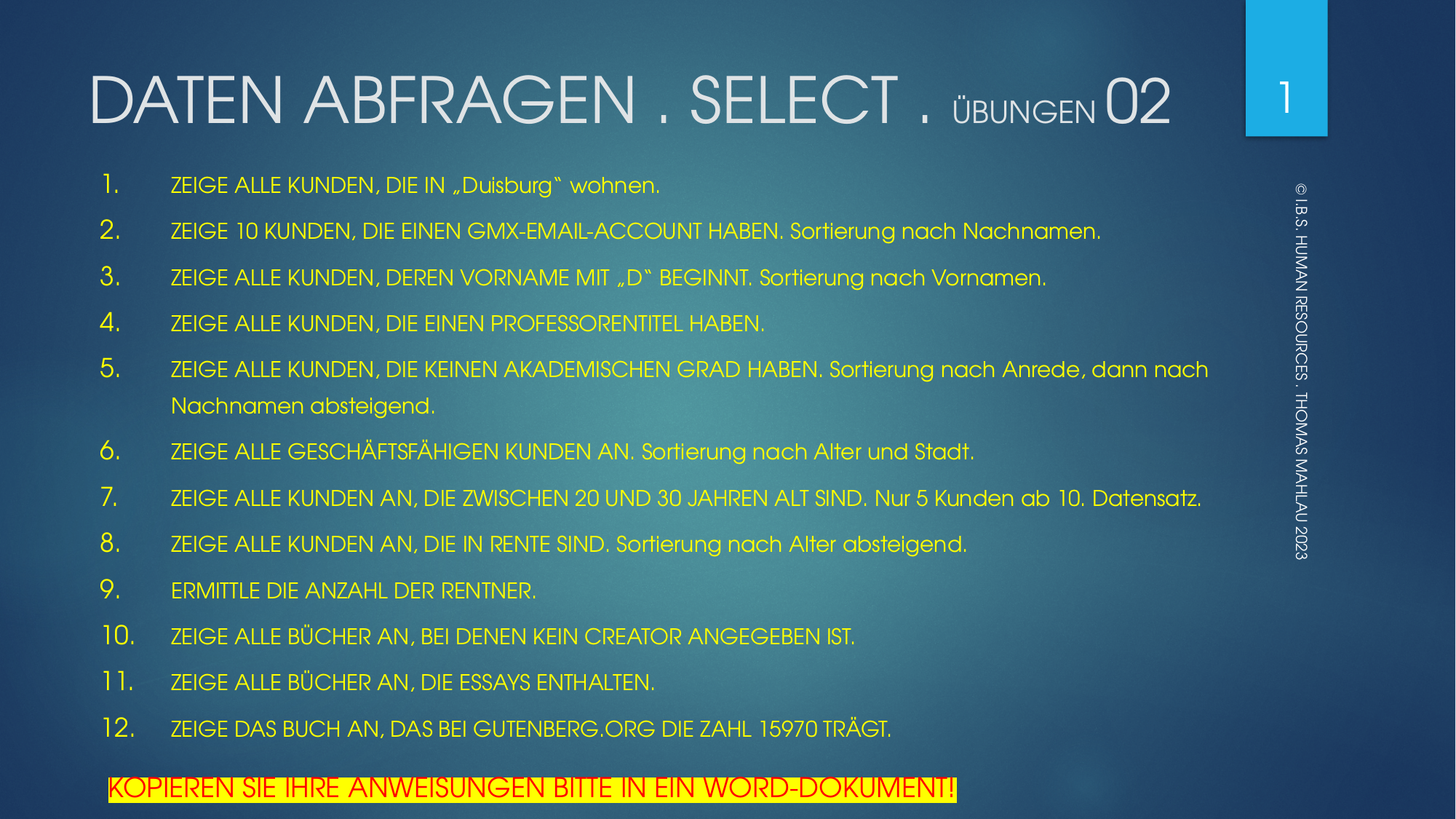

1
# DATEN ABFRAGEN . SELECT . ÜBUNGEN 02
ZEIGE ALLE KUNDEN, DIE IN „Duisburg“ wohnen.
ZEIGE 10 KUNDEN, DIE EINEN GMX-EMAIL-ACCOUNT HABEN. Sortierung nach Nachnamen.
ZEIGE ALLE KUNDEN, DEREN VORNAME MIT „D“ BEGINNT. Sortierung nach Vornamen.
ZEIGE ALLE KUNDEN, DIE EINEN PROFESSORENTITEL HABEN.
ZEIGE ALLE KUNDEN, DIE KEINEN AKADEMISCHEN GRAD HABEN. Sortierung nach Anrede, dann nach Nachnamen absteigend.
ZEIGE ALLE GESCHÄFTSFÄHIGEN KUNDEN AN. Sortierung nach Alter und Stadt.
ZEIGE ALLE KUNDEN AN, DIE ZWISCHEN 20 UND 30 JAHREN ALT SIND. Nur 5 Kunden ab 10. Datensatz.
ZEIGE ALLE KUNDEN AN, DIE IN RENTE SIND. Sortierung nach Alter absteigend.
ERMITTLE DIE ANZAHL DER RENTNER.
ZEIGE ALLE BÜCHER AN, BEI DENEN KEIN CREATOR ANGEGEBEN IST.
ZEIGE ALLE BÜCHER AN, DIE ESSAYS ENTHALTEN.
ZEIGE DAS BUCH AN, DAS BEI GUTENBERG.ORG DIE ZAHL 15970 TRÄGT.
© I.B.S. HUMAN RESOURCES . THOMAS MAHLAU 2023
KOPIEREN SIE IHRE ANWEISUNGEN BITTE IN EIN WORD-DOKUMENT!